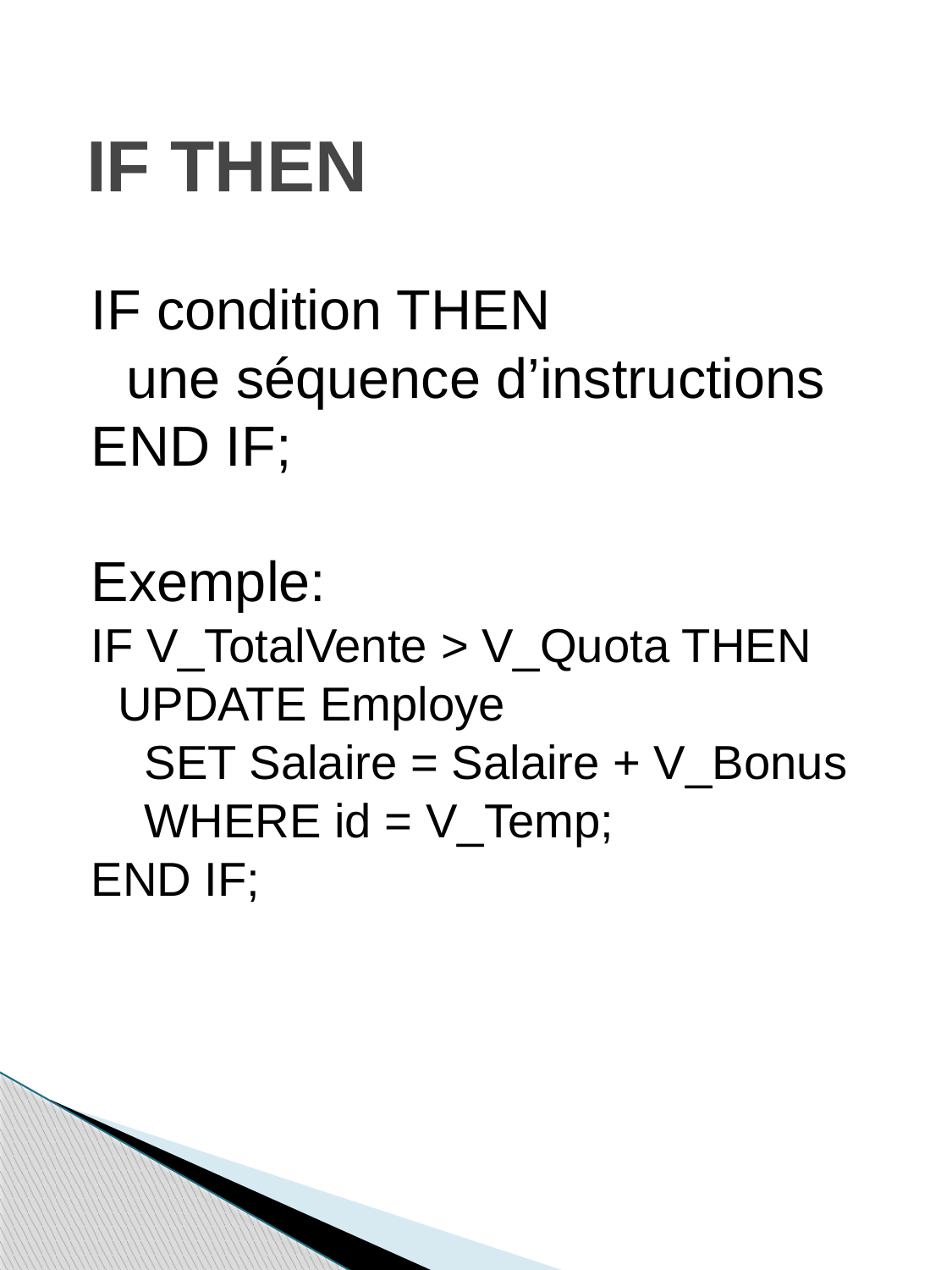

# IF THEN
IF condition THEN
	une séquence d’instructions
END IF;

Exemple:
IF V_TotalVente > V_Quota THEN
  UPDATE Employe
    SET Salaire = Salaire + V_Bonus
    WHERE id = V_Temp;
END IF;